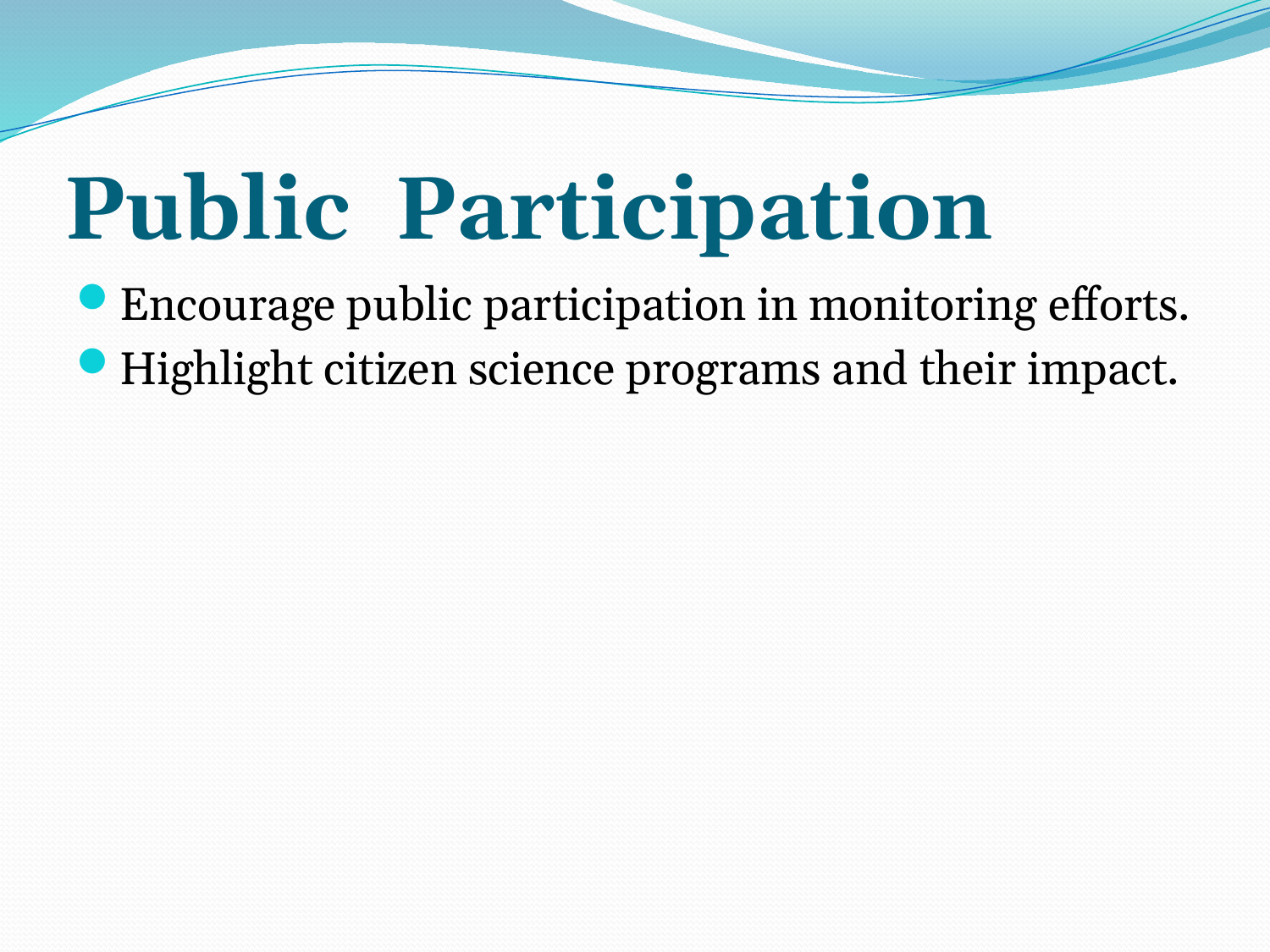

# Public  Participation
Encourage public participation in monitoring efforts.
Highlight citizen science programs and their impact.